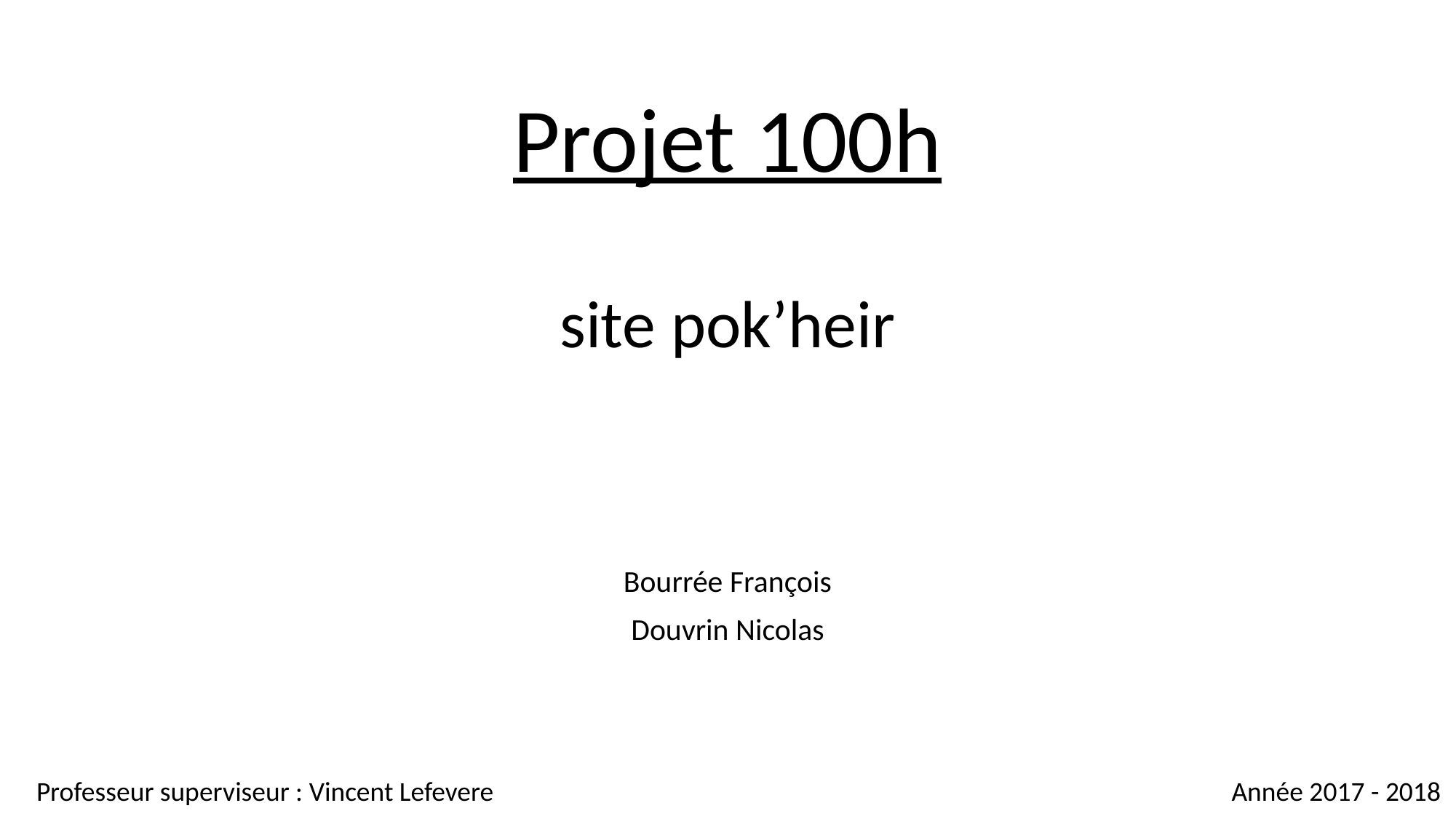

# Projet 100h site pok’heir
Bourrée François
Douvrin Nicolas
Professeur superviseur : Vincent Lefevere
Année 2017 - 2018